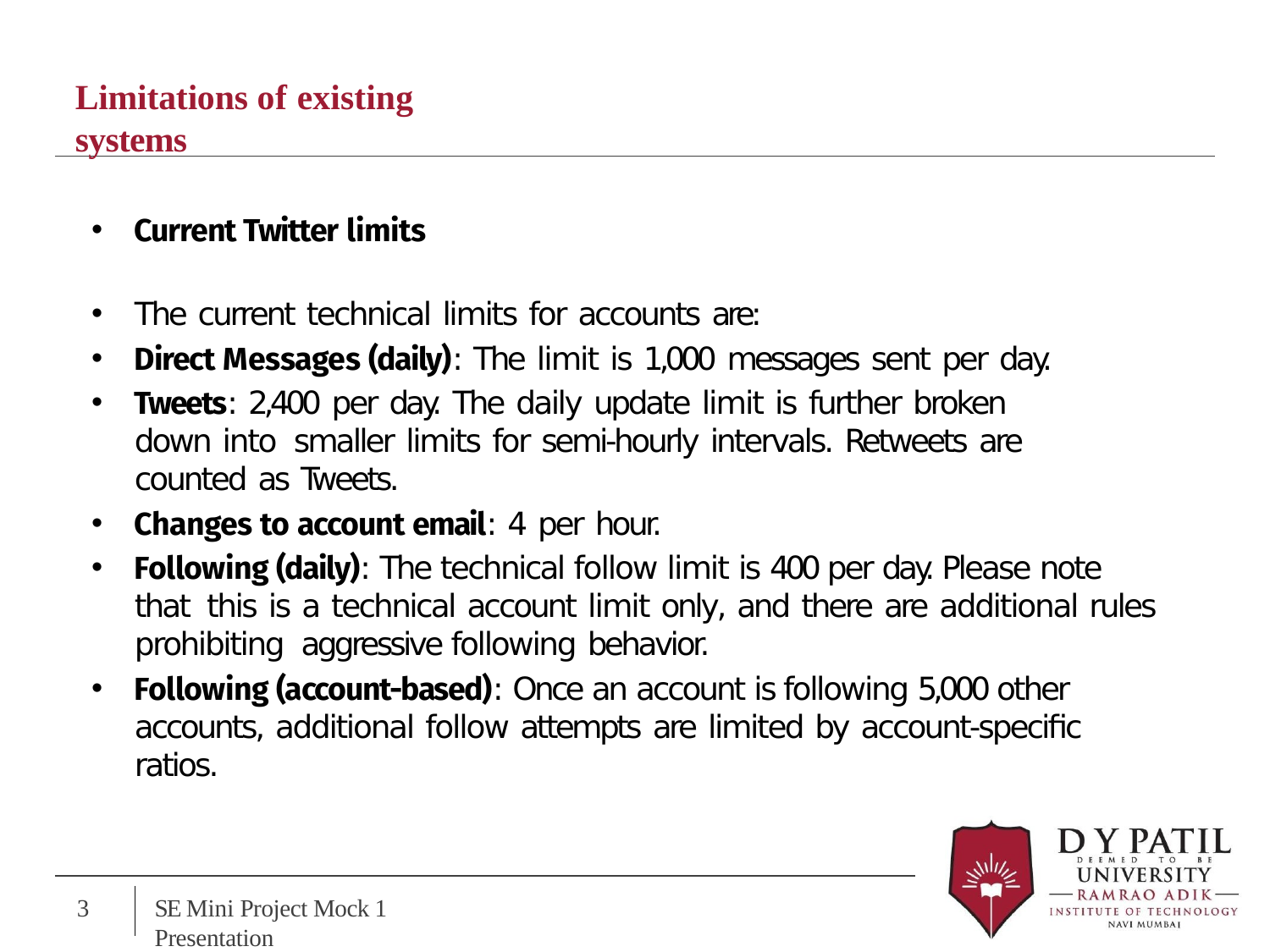

# Limitations of existing systems
Current Twitter limits

The current technical limits for accounts are:
Direct Messages (daily): The limit is 1,000 messages sent per day.
Tweets: 2,400 per day. The daily update limit is further broken down into  smaller limits for semi-hourly intervals. Retweets are counted as Tweets.
Changes to account email: 4 per hour.
Following (daily): The technical follow limit is 400 per day. Please note that  this is a technical account limit only, and there are additional rules prohibiting  aggressive following behavior.
Following (account-based): Once an account is following 5,000 other  accounts, additional follow attempts are limited by account-specific ratios.
3
SE Mini Project Mock 1 Presentation